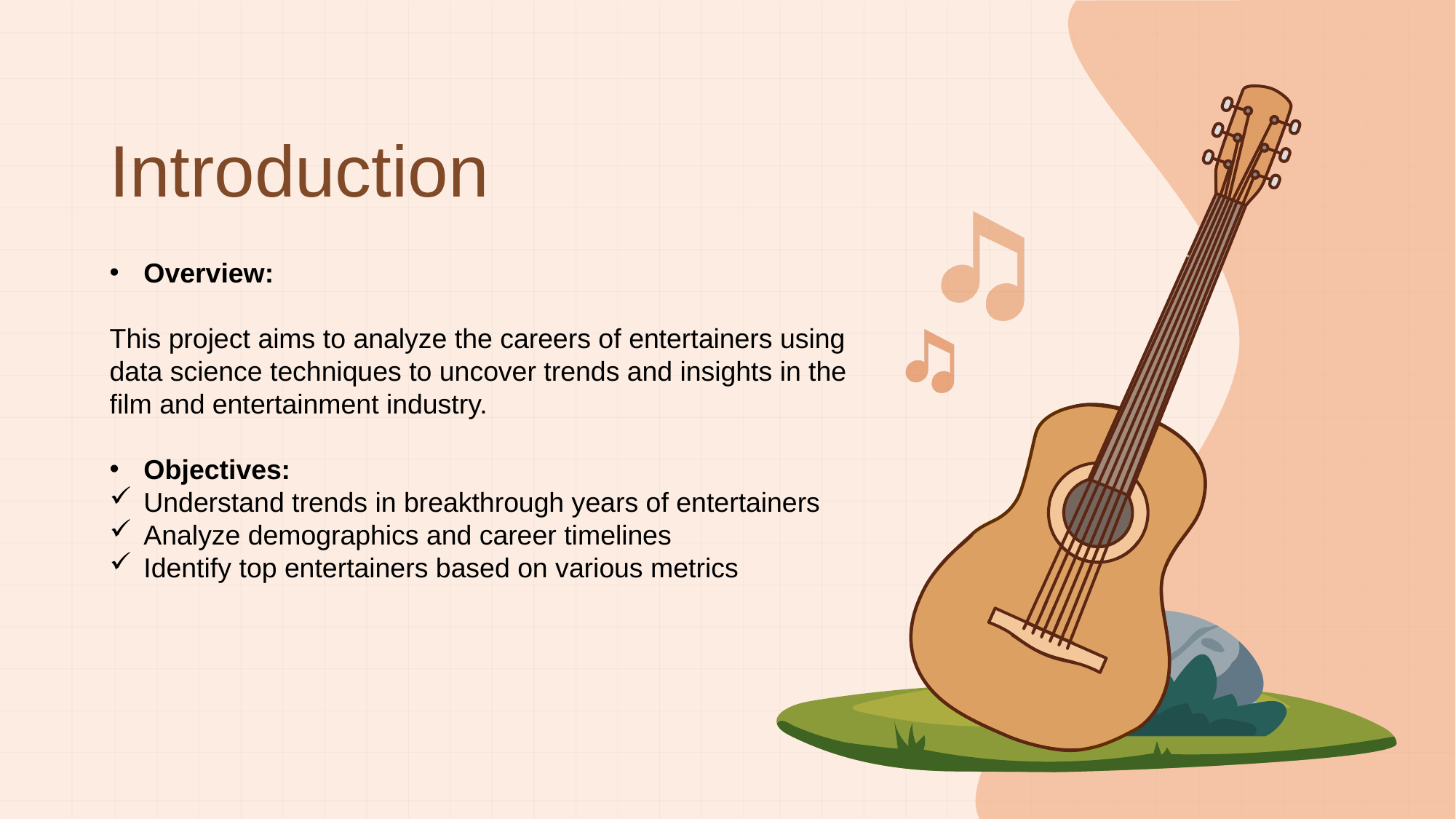

Introduction
Overview:

This project aims to analyze the careers of entertainers using data science techniques to uncover trends and insights in the film and entertainment industry.

Objectives:
Understand trends in breakthrough years of entertainers
Analyze demographics and career timelines
Identify top entertainers based on various metrics